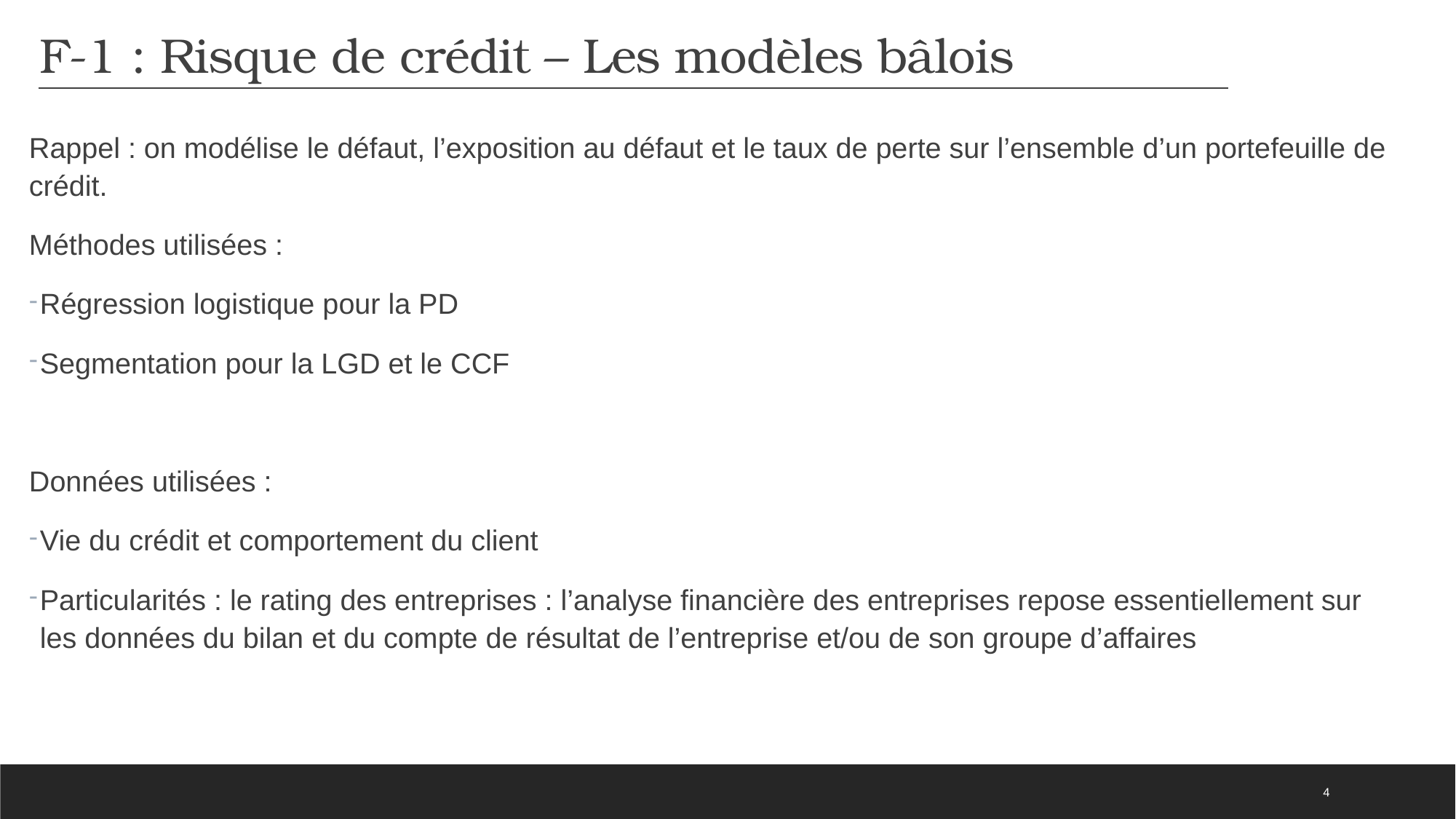

# F-1 : Risque de crédit – Les modèles bâlois
Rappel : on modélise le défaut, l’exposition au défaut et le taux de perte sur l’ensemble d’un portefeuille de crédit.
Méthodes utilisées :
Régression logistique pour la PD
Segmentation pour la LGD et le CCF

Données utilisées :
Vie du crédit et comportement du client
Particularités : le rating des entreprises : l’analyse financière des entreprises repose essentiellement sur les données du bilan et du compte de résultat de l’entreprise et/ou de son groupe d’affaires
4